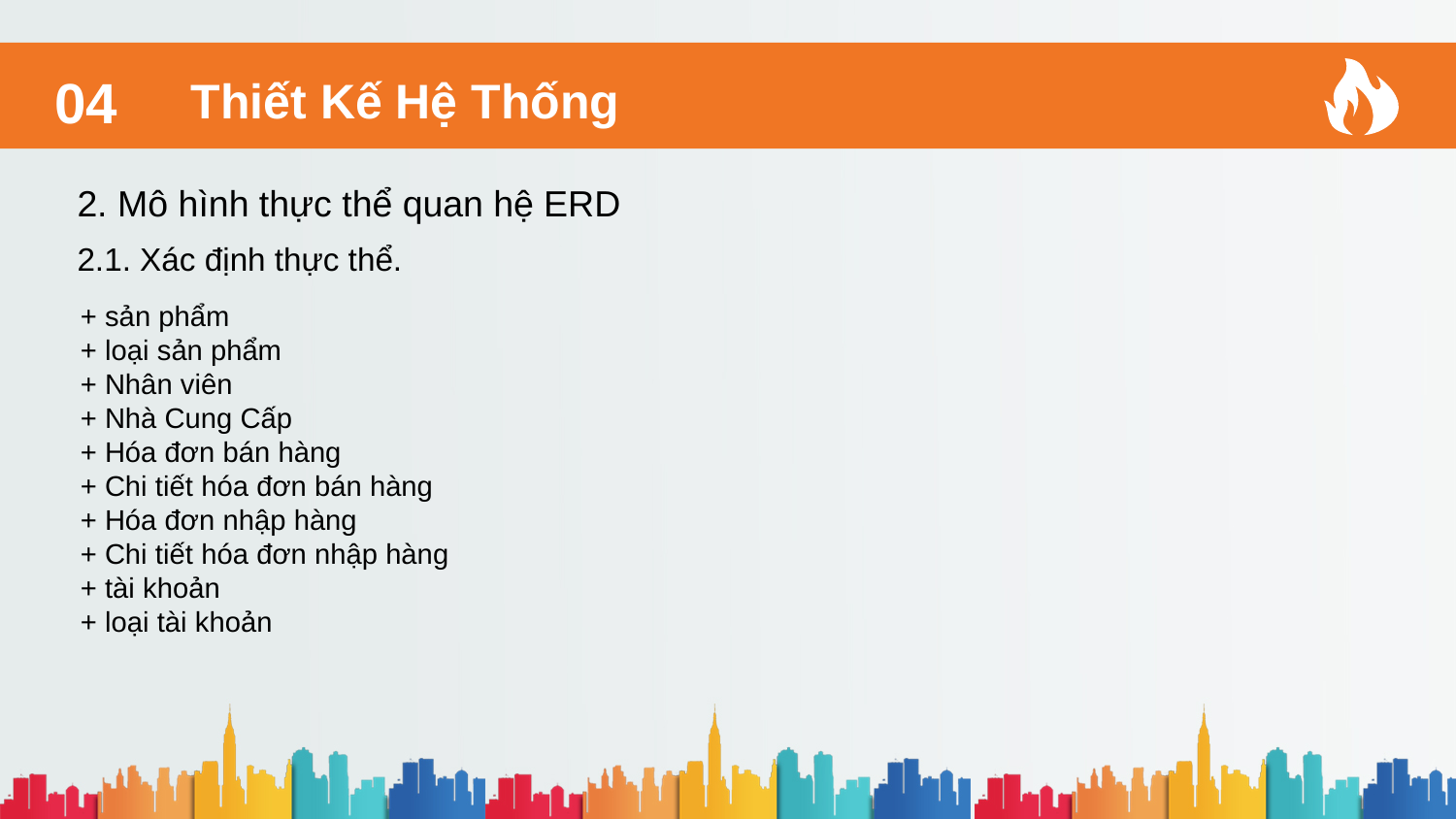

Thiết Kế Hệ Thống
04
2. Mô hình thực thể quan hệ ERD
2.1. Xác định thực thể.

+ sản phẩm
+ loại sản phẩm
+ Nhân viên
+ Nhà Cung Cấp
+ Hóa đơn bán hàng
+ Chi tiết hóa đơn bán hàng
+ Hóa đơn nhập hàng
+ Chi tiết hóa đơn nhập hàng
+ tài khoản
+ loại tài khoản